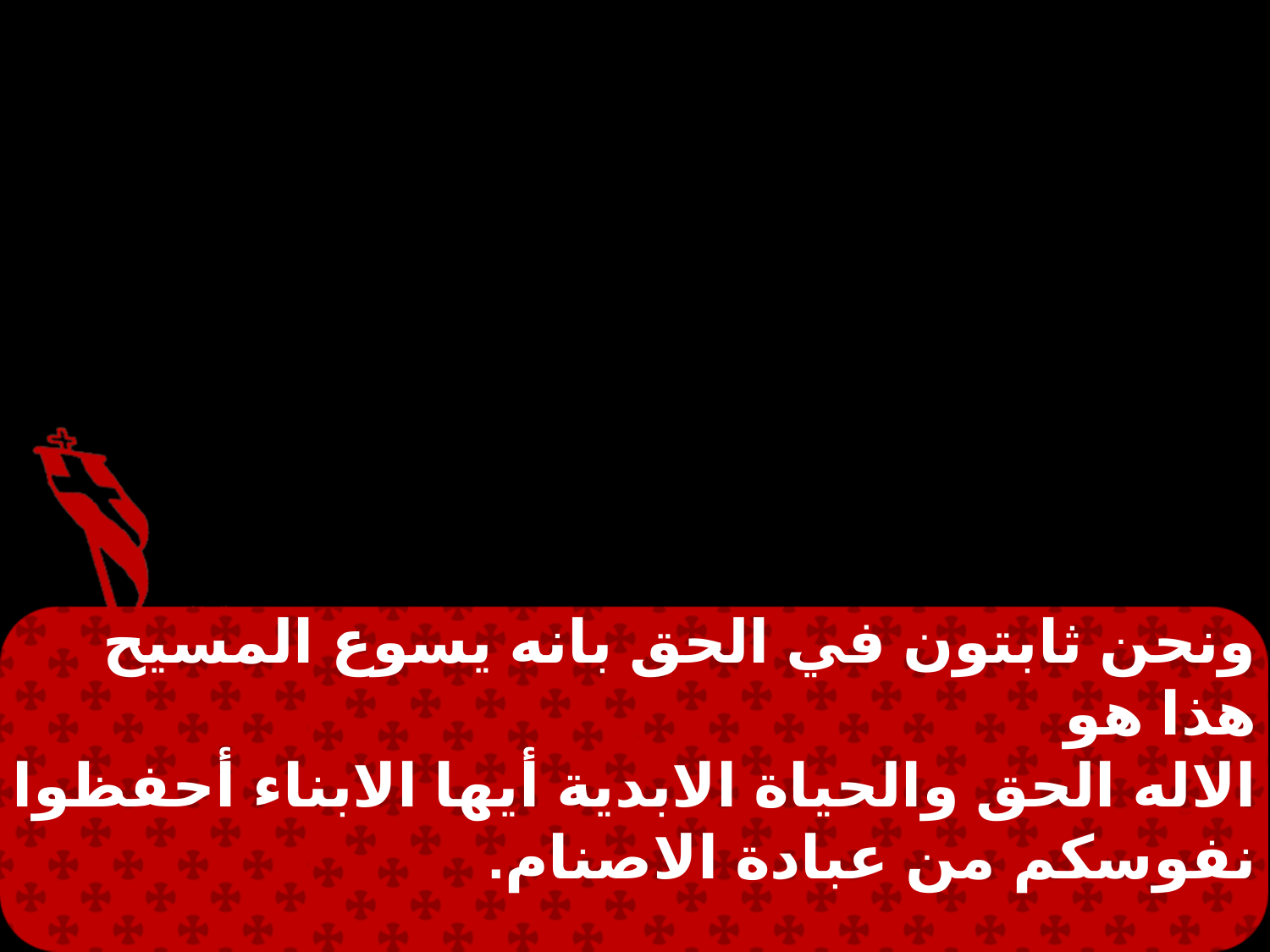

ونحن ثابتون في الحق بانه يسوع المسيح هذا هو
الاله الحق والحياة الابدية أيها الابناء أحفظوا نفوسكم من عبادة الاصنام.